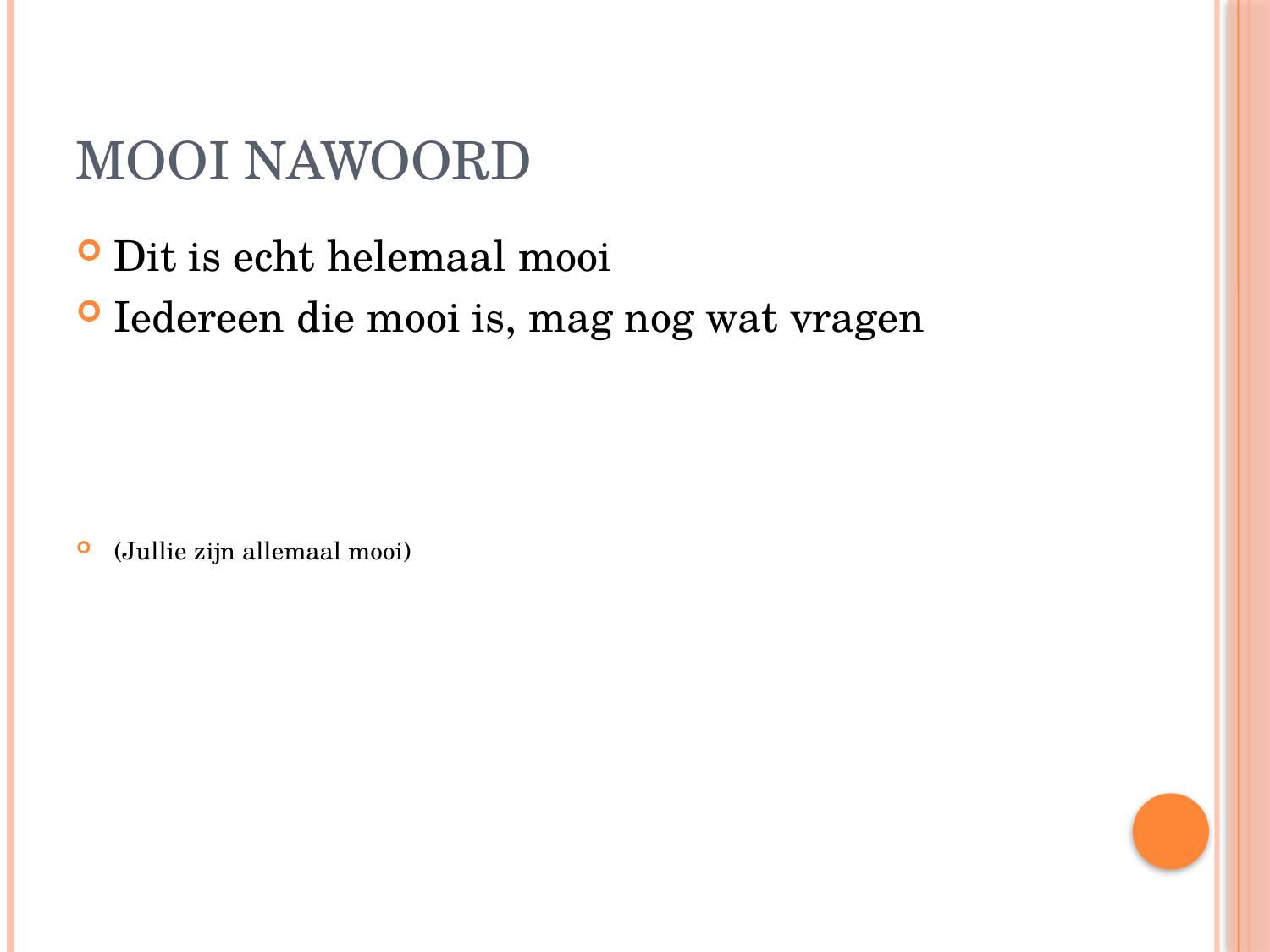

# Mooi nawoord
Dit is echt helemaal mooi
Iedereen die mooi is, mag nog wat vragen

(Jullie zijn allemaal mooi)